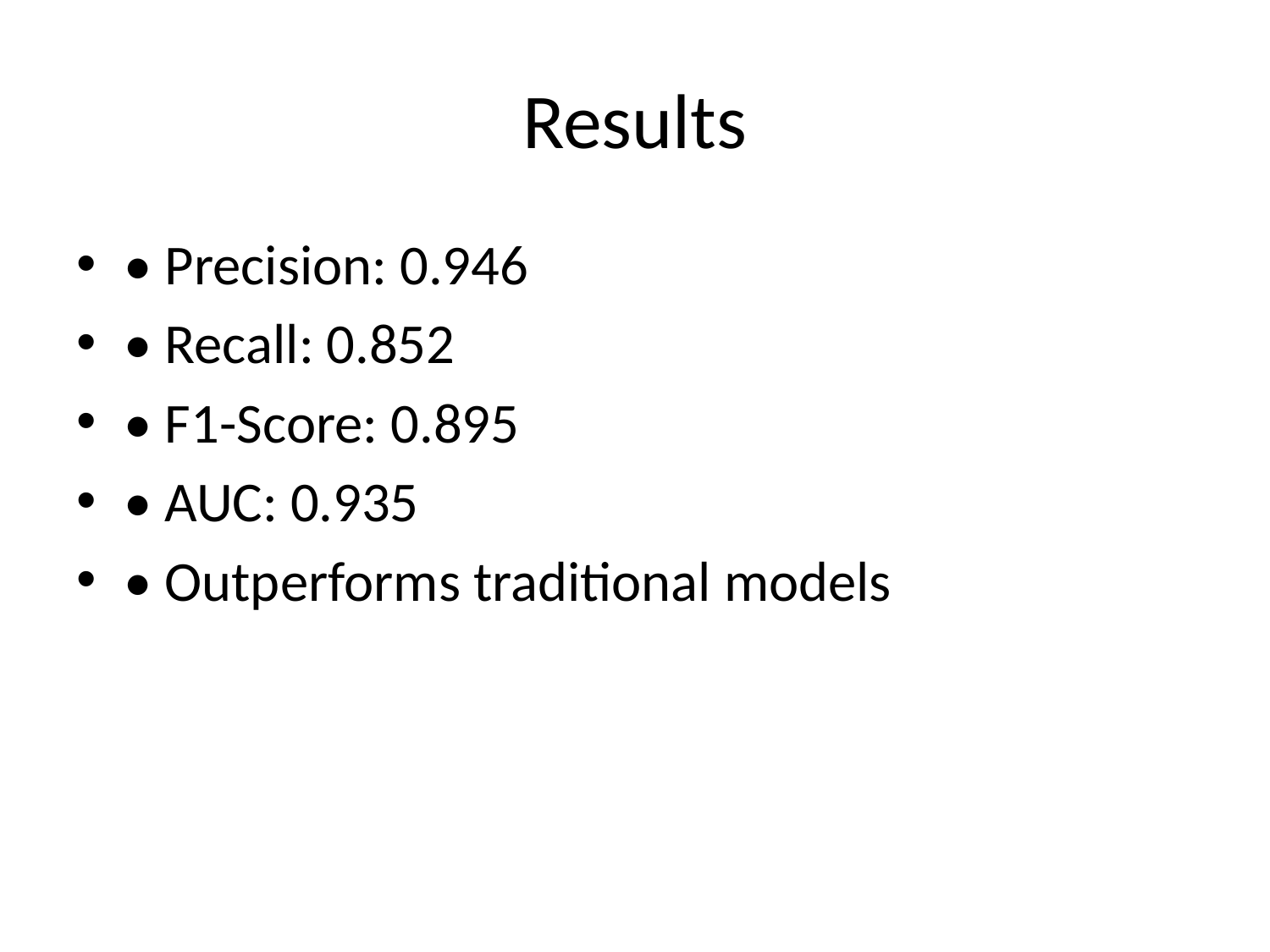

# Results
• Precision: 0.946
• Recall: 0.852
• F1-Score: 0.895
• AUC: 0.935
• Outperforms traditional models